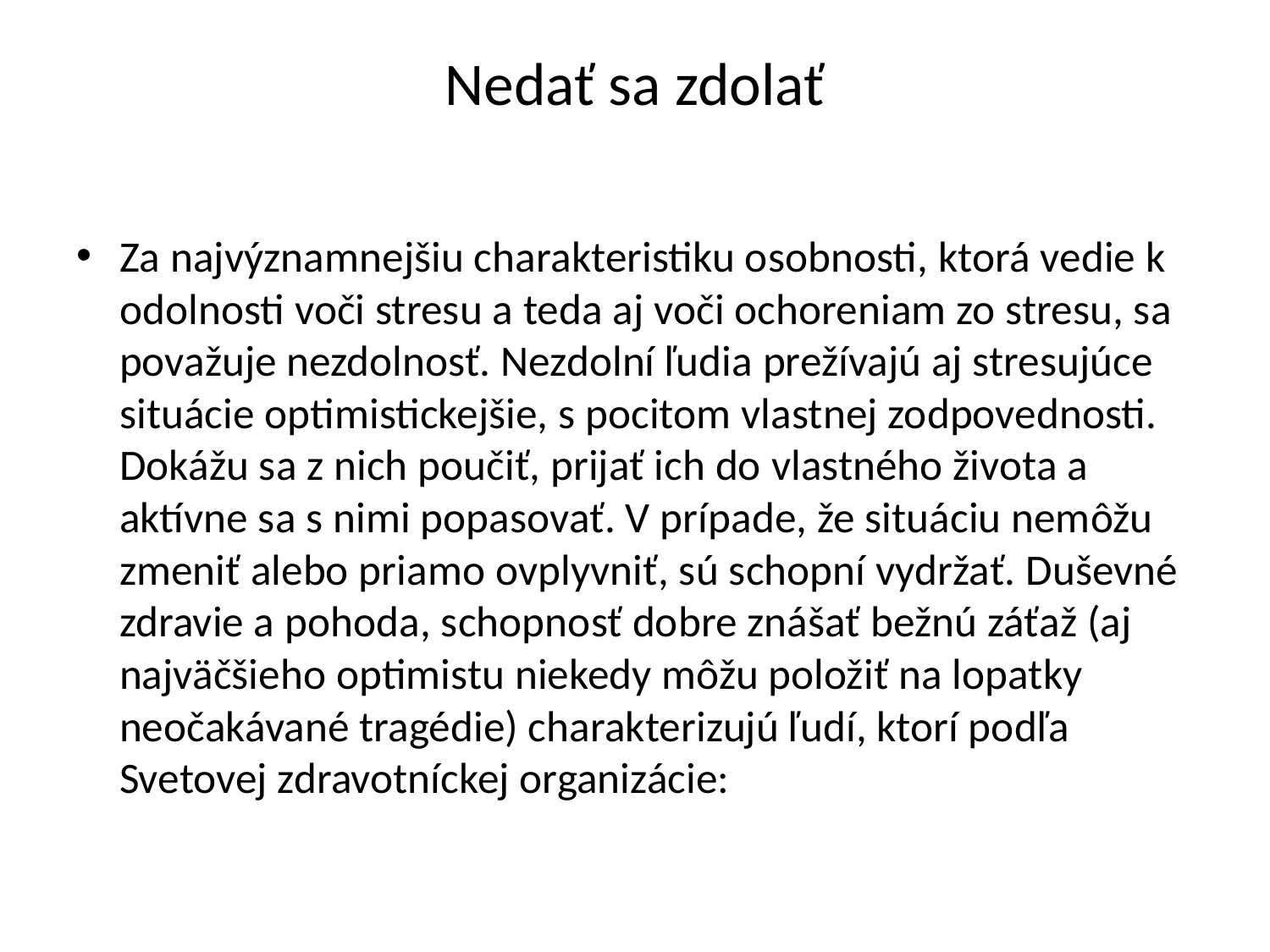

# Nedať sa zdolať
Za najvýznamnejšiu charakteristiku osobnosti, ktorá vedie k odolnosti voči stresu a teda aj voči ochoreniam zo stresu, sa považuje nezdolnosť. Nezdolní ľudia prežívajú aj stresujúce situácie optimistickejšie, s pocitom vlastnej zodpovednosti. Dokážu sa z nich poučiť, prijať ich do vlastného života a aktívne sa s nimi popasovať. V prípade, že situáciu nemôžu zmeniť alebo priamo ovplyvniť, sú schopní vydržať. Duševné zdravie a pohoda, schopnosť dobre znášať bežnú záťaž (aj najväčšieho optimistu niekedy môžu položiť na lopatky neočakávané tragédie) charakterizujú ľudí, ktorí podľa Svetovej zdravotníckej organizácie: